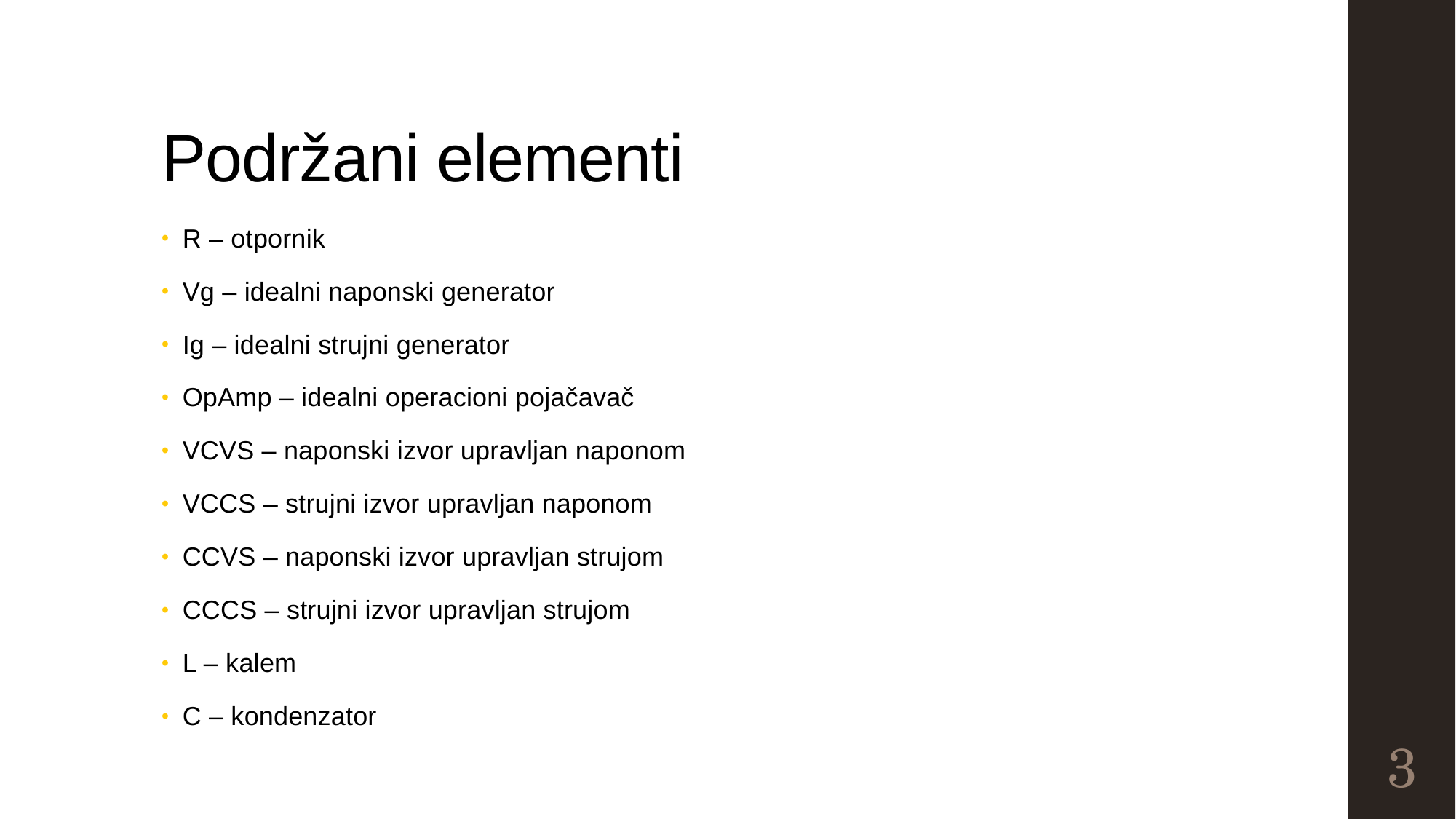

# Podržani elementi
R – otpornik
Vg – idealni naponski generator
Ig – idealni strujni generator
OpAmp – idealni operacioni pojačavač
VCVS – naponski izvor upravljan naponom
VCCS – strujni izvor upravljan naponom
CCVS – naponski izvor upravljan strujom
CCCS – strujni izvor upravljan strujom
L – kalem
C – kondenzator
3